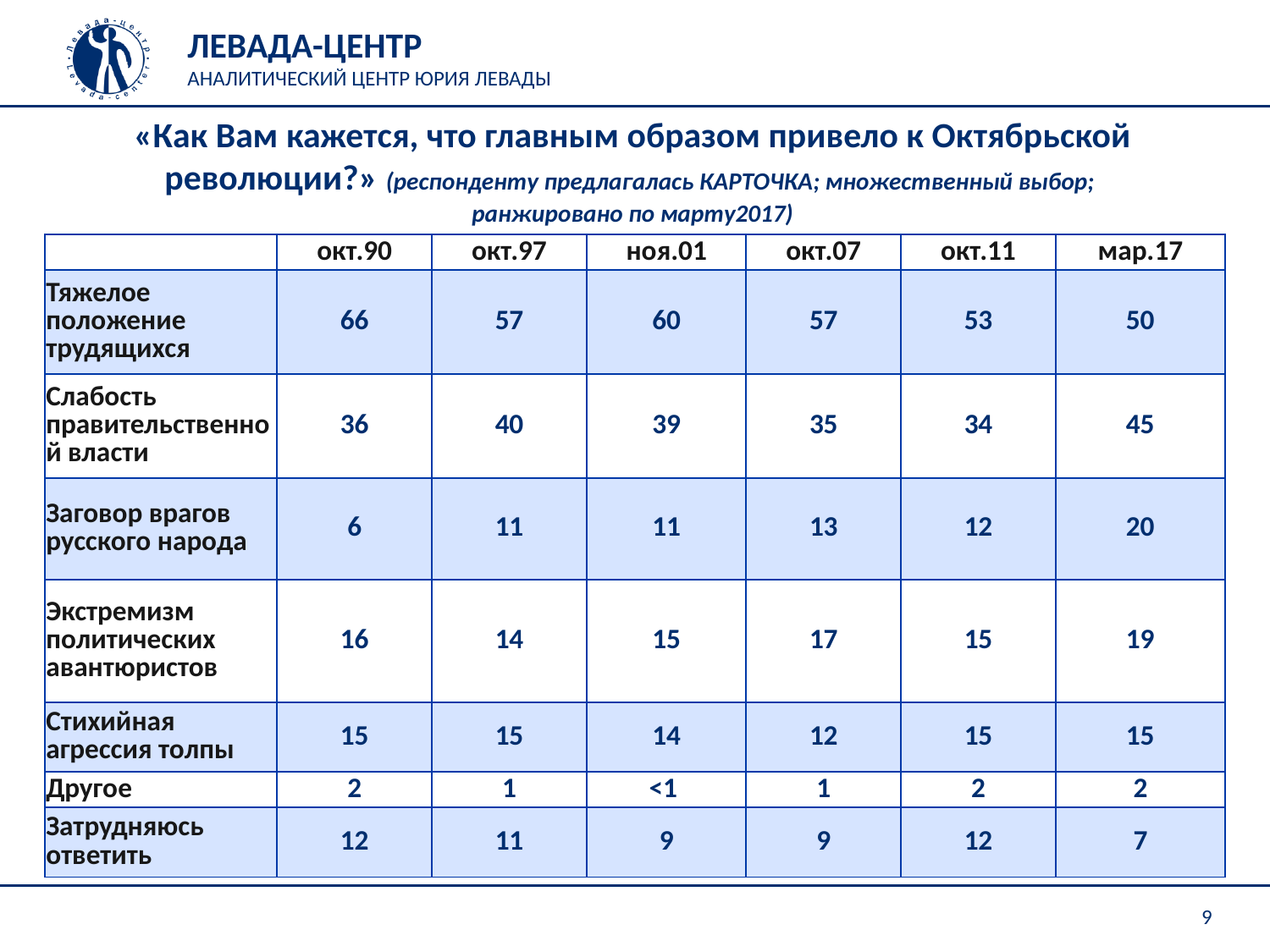

«Как Вам кажется, что главным образом привело к Октябрьской революции?» (респонденту предлагалась КАРТОЧКА; множественный выбор;
ранжировано по марту2017)
|  | окт.90 | окт.97 | ноя.01 | окт.07 | окт.11 | мар.17 |
| --- | --- | --- | --- | --- | --- | --- |
| Тяжелое положение трудящихся | 66 | 57 | 60 | 57 | 53 | 50 |
| Слабость правительственной власти | 36 | 40 | 39 | 35 | 34 | 45 |
| Заговор врагов русского народа | 6 | 11 | 11 | 13 | 12 | 20 |
| Экстремизм политических авантюристов | 16 | 14 | 15 | 17 | 15 | 19 |
| Стихийная агрессия толпы | 15 | 15 | 14 | 12 | 15 | 15 |
| Другое | 2 | 1 | <1 | 1 | 2 | 2 |
| Затрудняюсь ответить | 12 | 11 | 9 | 9 | 12 | 7 |
9